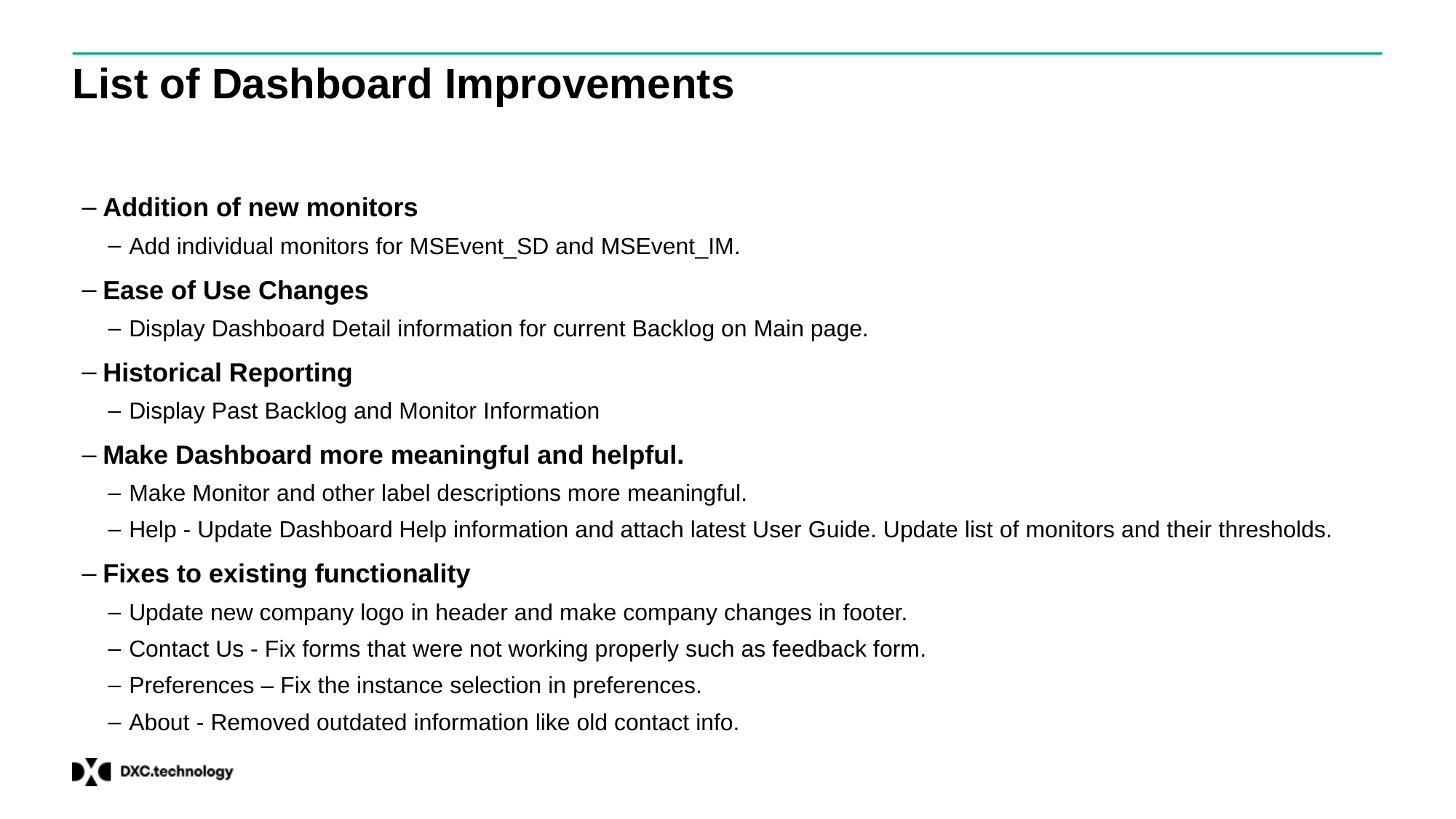

# List of Dashboard Improvements
Addition of new monitors
Add individual monitors for MSEvent_SD and MSEvent_IM.
Ease of Use Changes
Display Dashboard Detail information for current Backlog on Main page.
Historical Reporting
Display Past Backlog and Monitor Information
Make Dashboard more meaningful and helpful.
Make Monitor and other label descriptions more meaningful.
Help - Update Dashboard Help information and attach latest User Guide. Update list of monitors and their thresholds.
Fixes to existing functionality
Update new company logo in header and make company changes in footer.
Contact Us - Fix forms that were not working properly such as feedback form.
Preferences – Fix the instance selection in preferences.
About - Removed outdated information like old contact info.